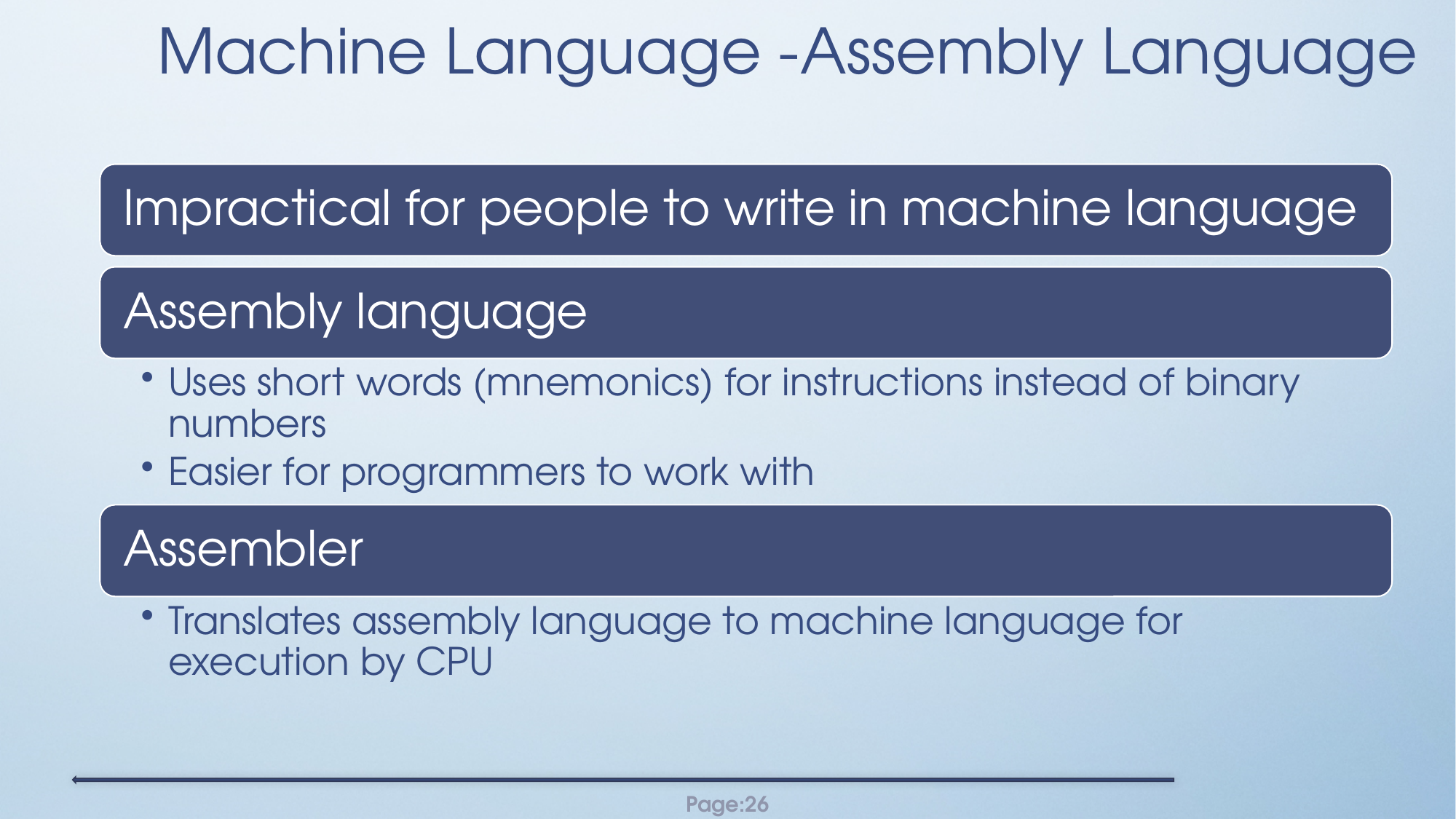

# Machine Language -Assembly Language
Impractical for people to write in machine language
Assembly language
Uses short words (mnemonics) for instructions instead of binary numbers
Easier for programmers to work with
Assembler
Translates assembly language to machine language for execution by CPU